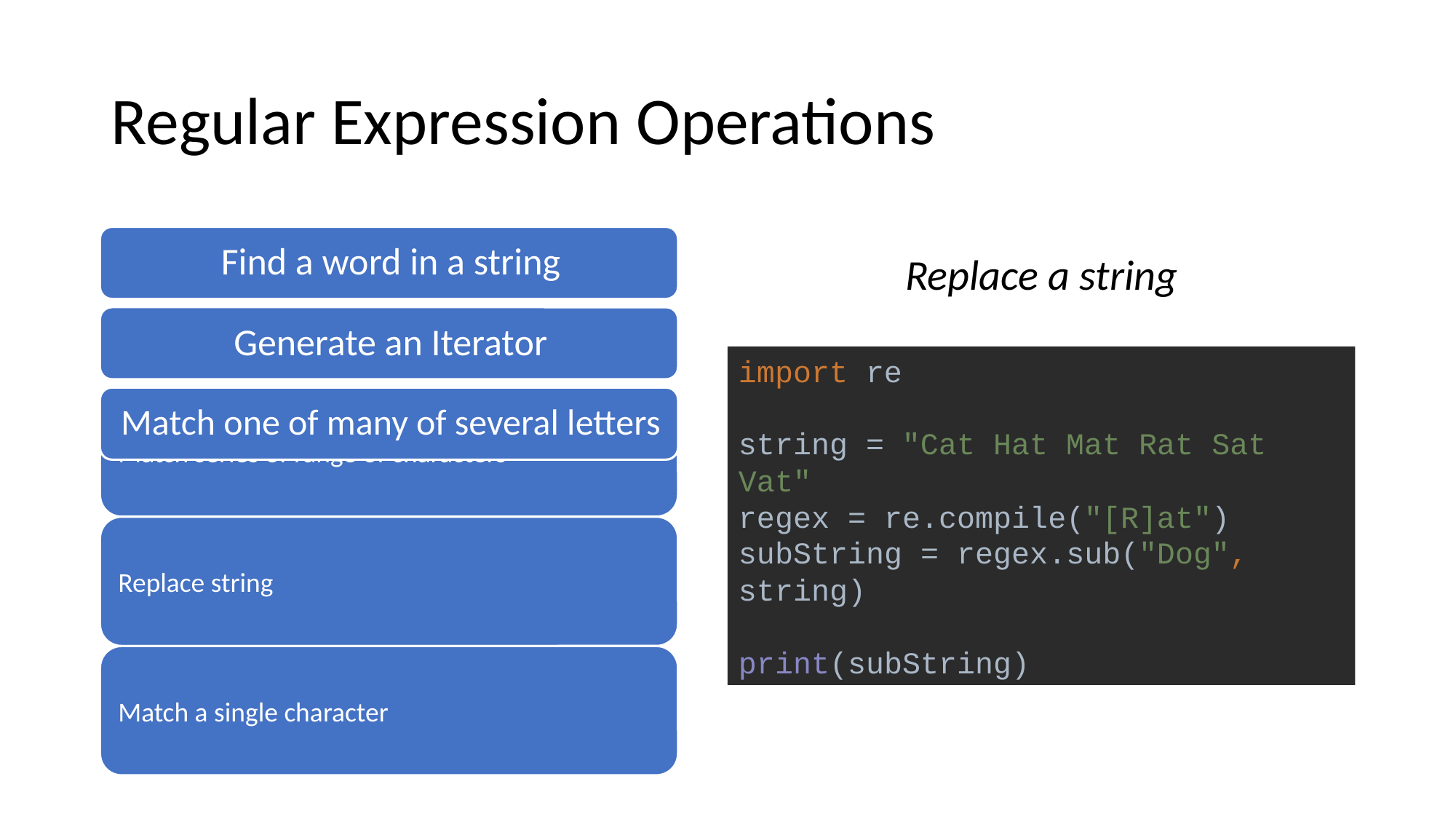

# Regular Expression Operations
Find a word in a string
Generate an Iterator
Match one of many of several letters
Replace a string
import re
string = "Cat Hat Mat Rat Sat Vat"
regex = re.compile("[R]at")
subString = regex.sub("Dog", string)
print(subString)
Match series of range of characters
Replace string
Match a single character